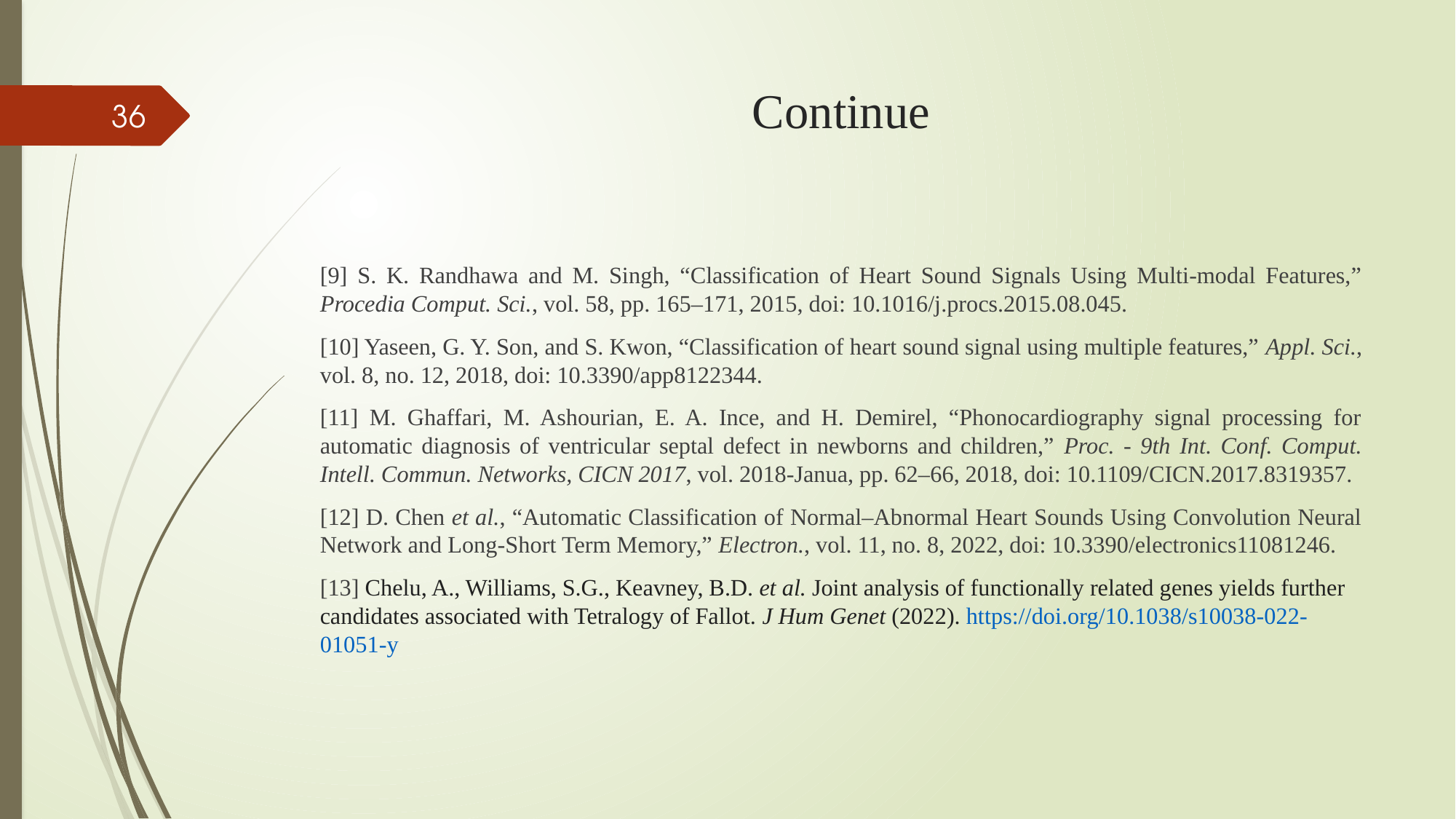

# Continue
36
[9] S. K. Randhawa and M. Singh, “Classification of Heart Sound Signals Using Multi-modal Features,” Procedia Comput. Sci., vol. 58, pp. 165–171, 2015, doi: 10.1016/j.procs.2015.08.045.
[10] Yaseen, G. Y. Son, and S. Kwon, “Classification of heart sound signal using multiple features,” Appl. Sci., vol. 8, no. 12, 2018, doi: 10.3390/app8122344.
[11] M. Ghaffari, M. Ashourian, E. A. Ince, and H. Demirel, “Phonocardiography signal processing for automatic diagnosis of ventricular septal defect in newborns and children,” Proc. - 9th Int. Conf. Comput. Intell. Commun. Networks, CICN 2017, vol. 2018-Janua, pp. 62–66, 2018, doi: 10.1109/CICN.2017.8319357.
[12] D. Chen et al., “Automatic Classification of Normal–Abnormal Heart Sounds Using Convolution Neural Network and Long-Short Term Memory,” Electron., vol. 11, no. 8, 2022, doi: 10.3390/electronics11081246.
[13] Chelu, A., Williams, S.G., Keavney, B.D. et al. Joint analysis of functionally related genes yields further candidates associated with Tetralogy of Fallot. J Hum Genet (2022). https://doi.org/10.1038/s10038-022-01051-y